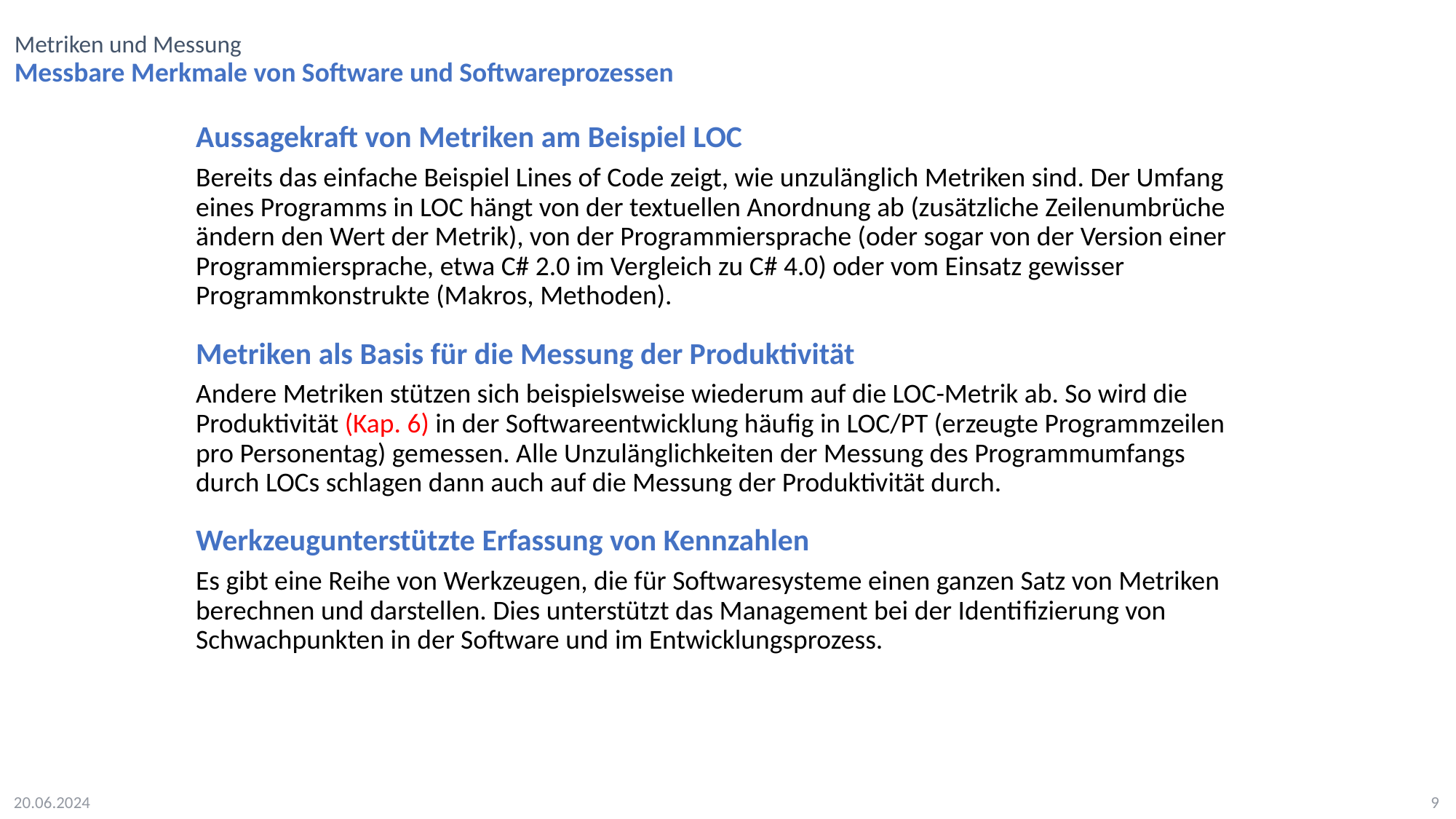

# Metriken und Messung
Messbare Merkmale von Software und Softwareprozessen
Aussagekraft von Metriken am Beispiel LOC
Bereits das einfache Beispiel Lines of Code zeigt, wie unzulänglich Metriken sind. Der Umfang eines Programms in LOC hängt von der textuellen Anordnung ab (zusätzliche Zeilenumbrüche ändern den Wert der Metrik), von der Programmiersprache (oder sogar von der Version einer Programmiersprache, etwa C# 2.0 im Vergleich zu C# 4.0) oder vom Einsatz gewisser Programmkonstrukte (Makros, Methoden).
Metriken als Basis für die Messung der Produktivität
Andere Metriken stützen sich beispielsweise wiederum auf die LOC-Metrik ab. So wird die Produktivität (Kap. 6) in der Softwareentwicklung häufig in LOC/PT (erzeugte Programmzeilen pro Personentag) gemessen. Alle Unzulänglichkeiten der Messung des Programmumfangs durch LOCs schlagen dann auch auf die Messung der Produktivität durch.
Werkzeugunterstützte Erfassung von Kennzahlen
Es gibt eine Reihe von Werkzeugen, die für Softwaresysteme einen ganzen Satz von Metriken berechnen und darstellen. Dies unterstützt das Management bei der Identifizierung von Schwachpunkten in der Software und im Entwicklungsprozess.

20.06.2024
9